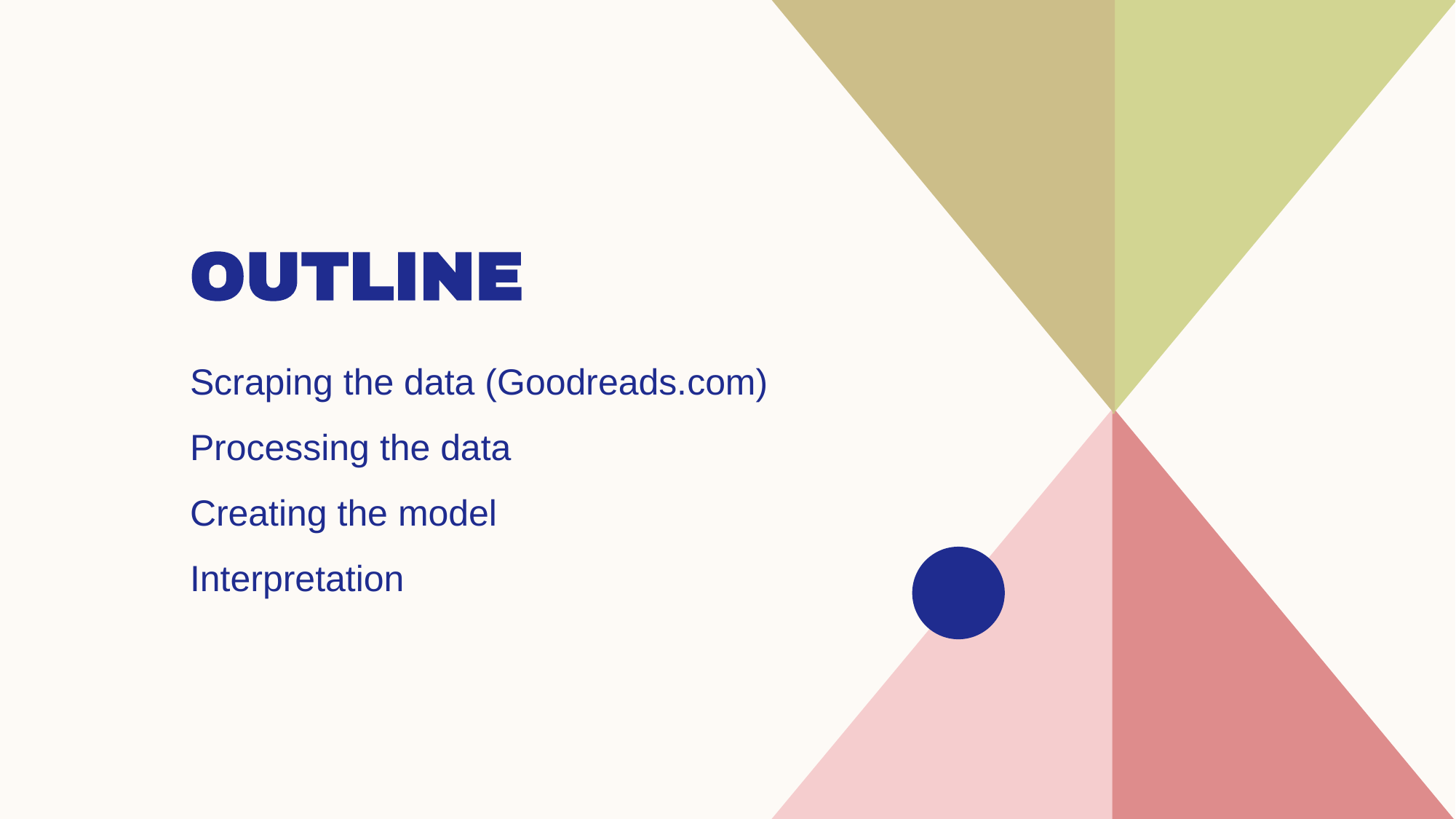

# OUTLINE
​Scraping the data (Goodreads.com)
Processing the data
​Creating the model
Interpretation